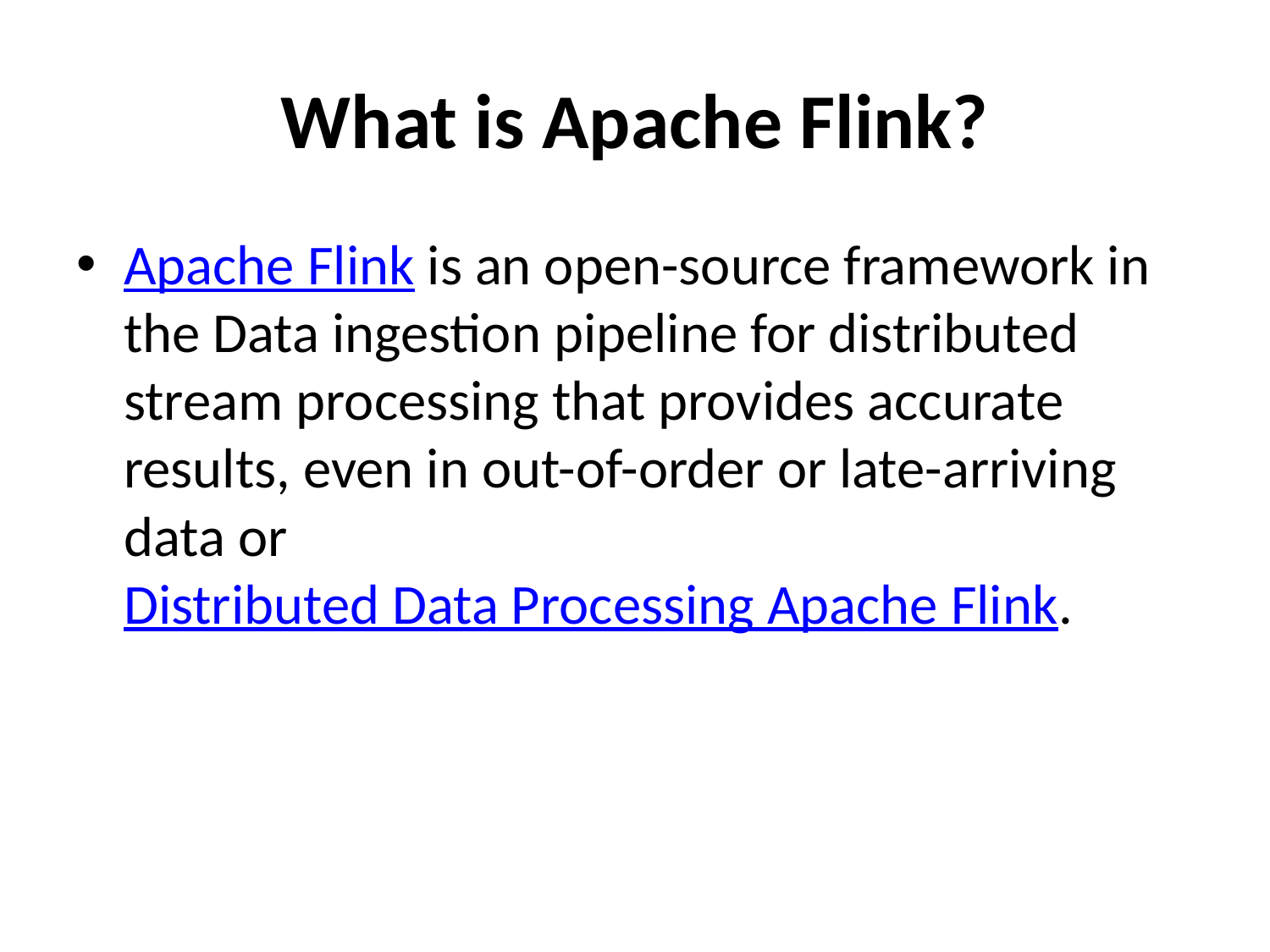

# What is Apache Flink?
Apache Flink is an open-source framework in the Data ingestion pipeline for distributed stream processing that provides accurate results, even in out-of-order or late-arriving data or Distributed Data Processing Apache Flink.